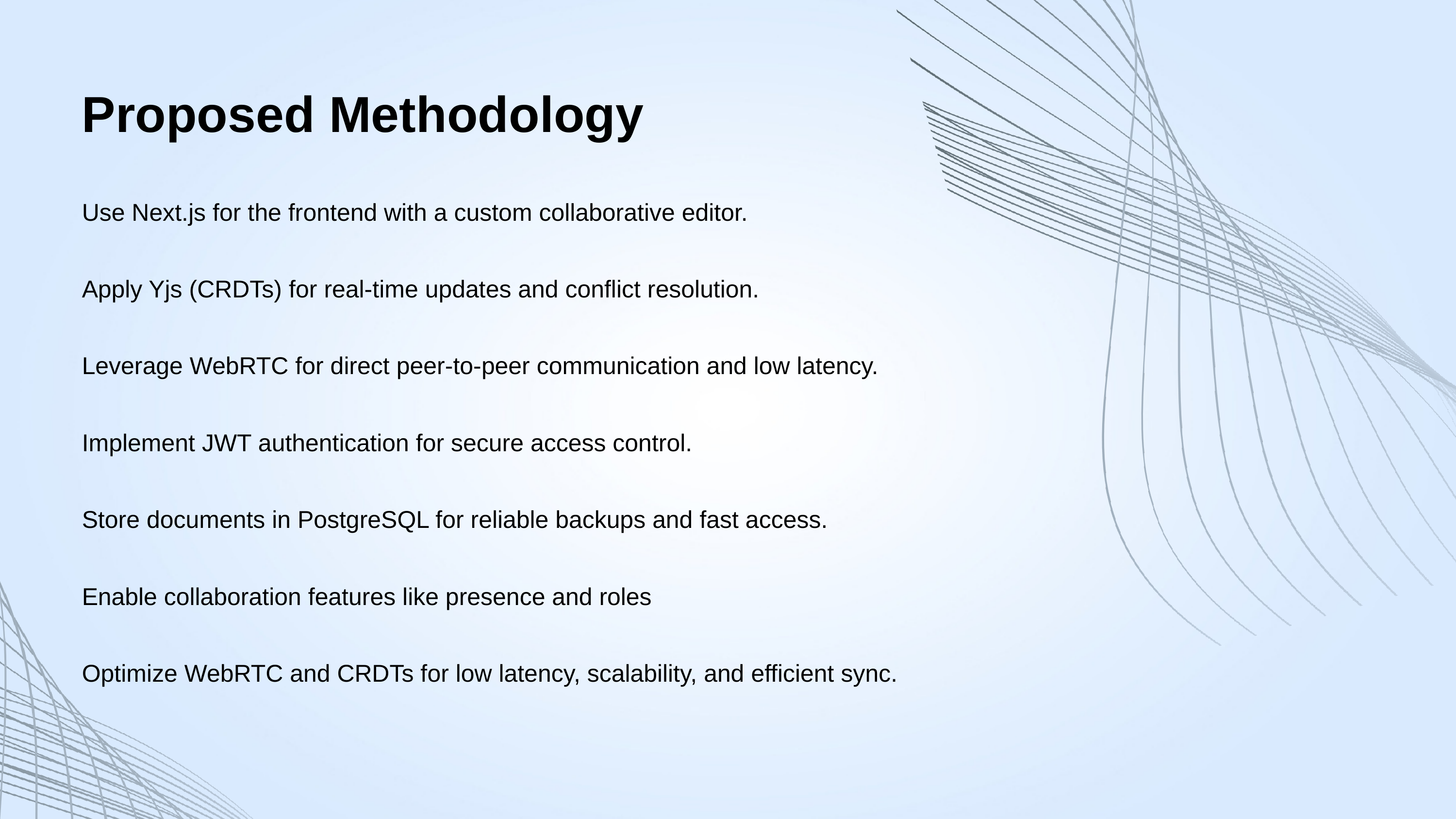

Proposed Methodology
Use Next.js for the frontend with a custom collaborative editor.
Apply Yjs (CRDTs) for real-time updates and conflict resolution.

Leverage WebRTC for direct peer-to-peer communication and low latency.
Implement JWT authentication for secure access control.
Store documents in PostgreSQL for reliable backups and fast access.
Enable collaboration features like presence and roles
Optimize WebRTC and CRDTs for low latency, scalability, and efficient sync.